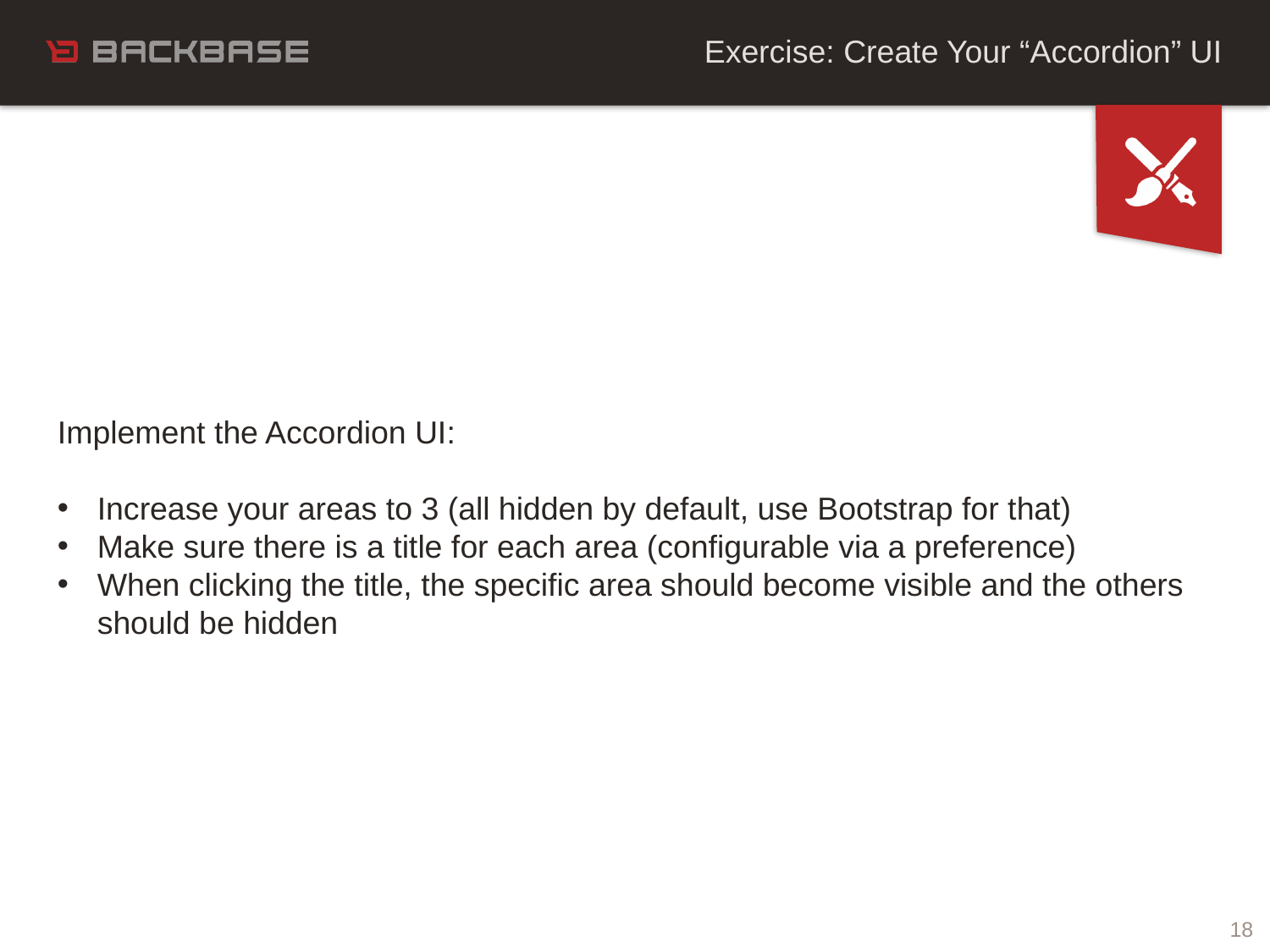

Exercise: Create Your “Accordion” UI
Implement the Accordion UI:

Increase your areas to 3 (all hidden by default, use Bootstrap for that)
Make sure there is a title for each area (configurable via a preference)
When clicking the title, the specific area should become visible and the others should be hidden
18